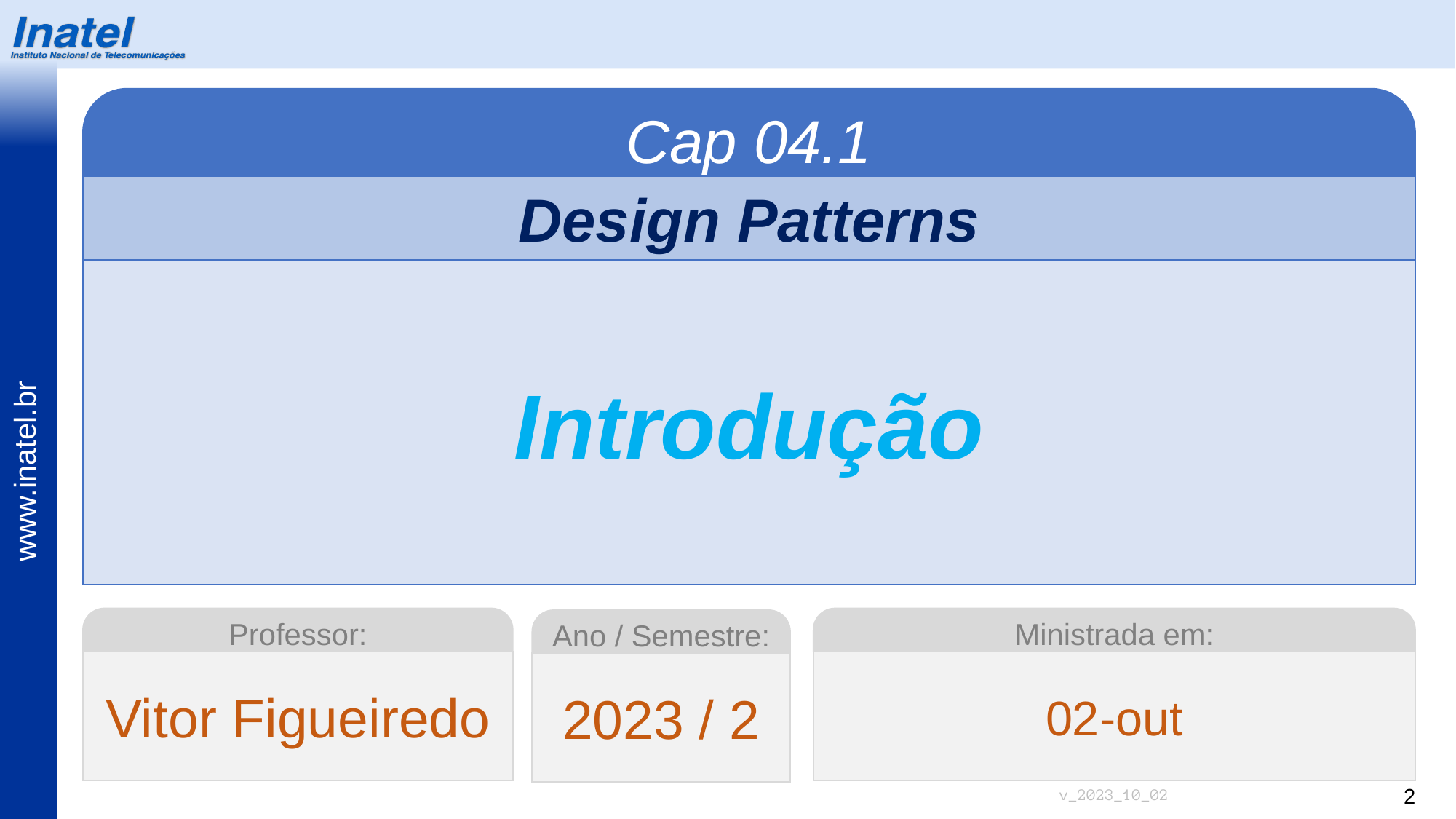

Cap 04.1
Design Patterns
Introdução
Professor:
Ministrada em:
Ano / Semestre:
Vitor Figueiredo
02-out
2023 / 2
v_2023_10_02